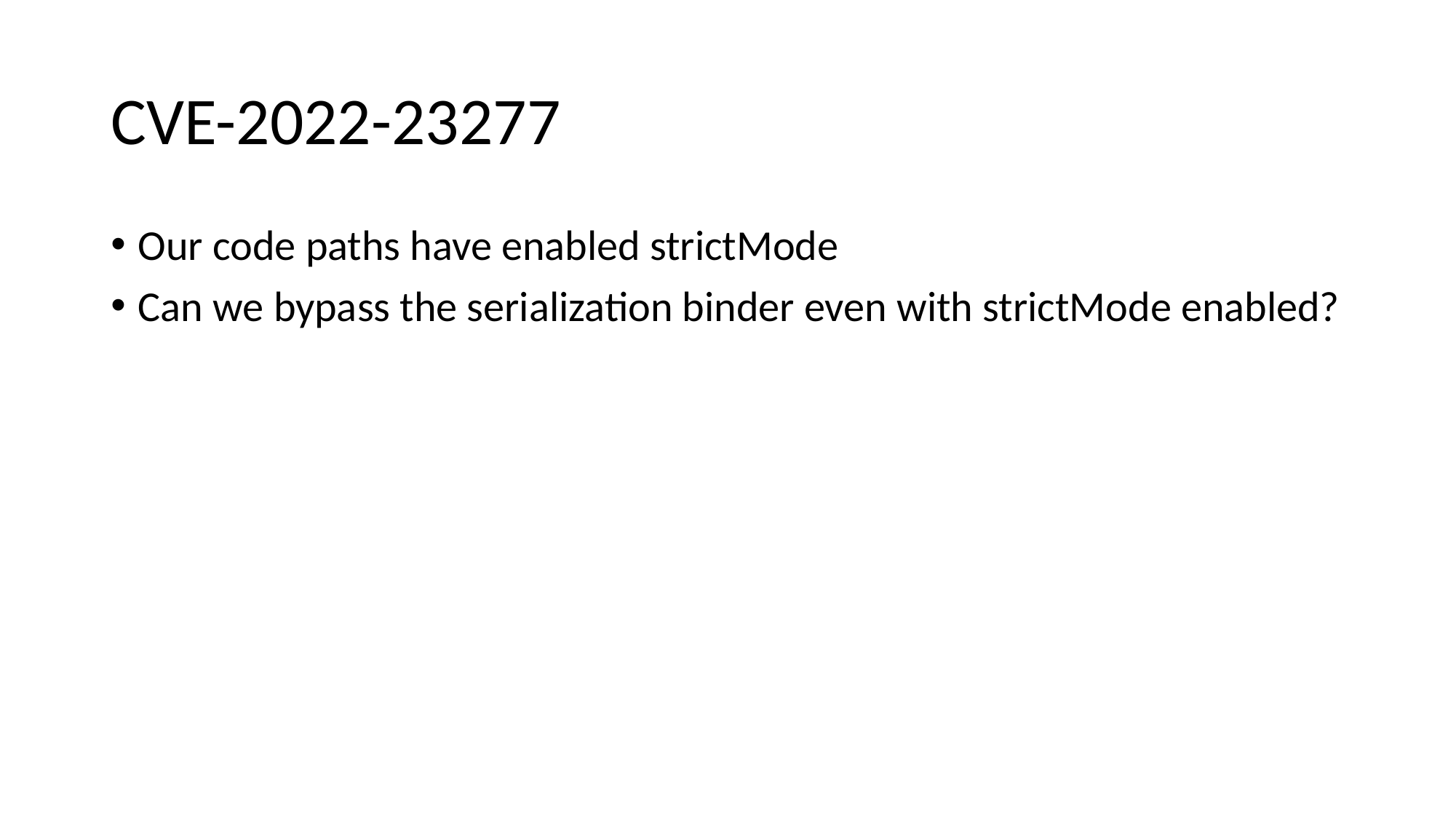

# CVE-2022-23277
Our code paths have enabled strictMode
Can we bypass the serialization binder even with strictMode enabled?